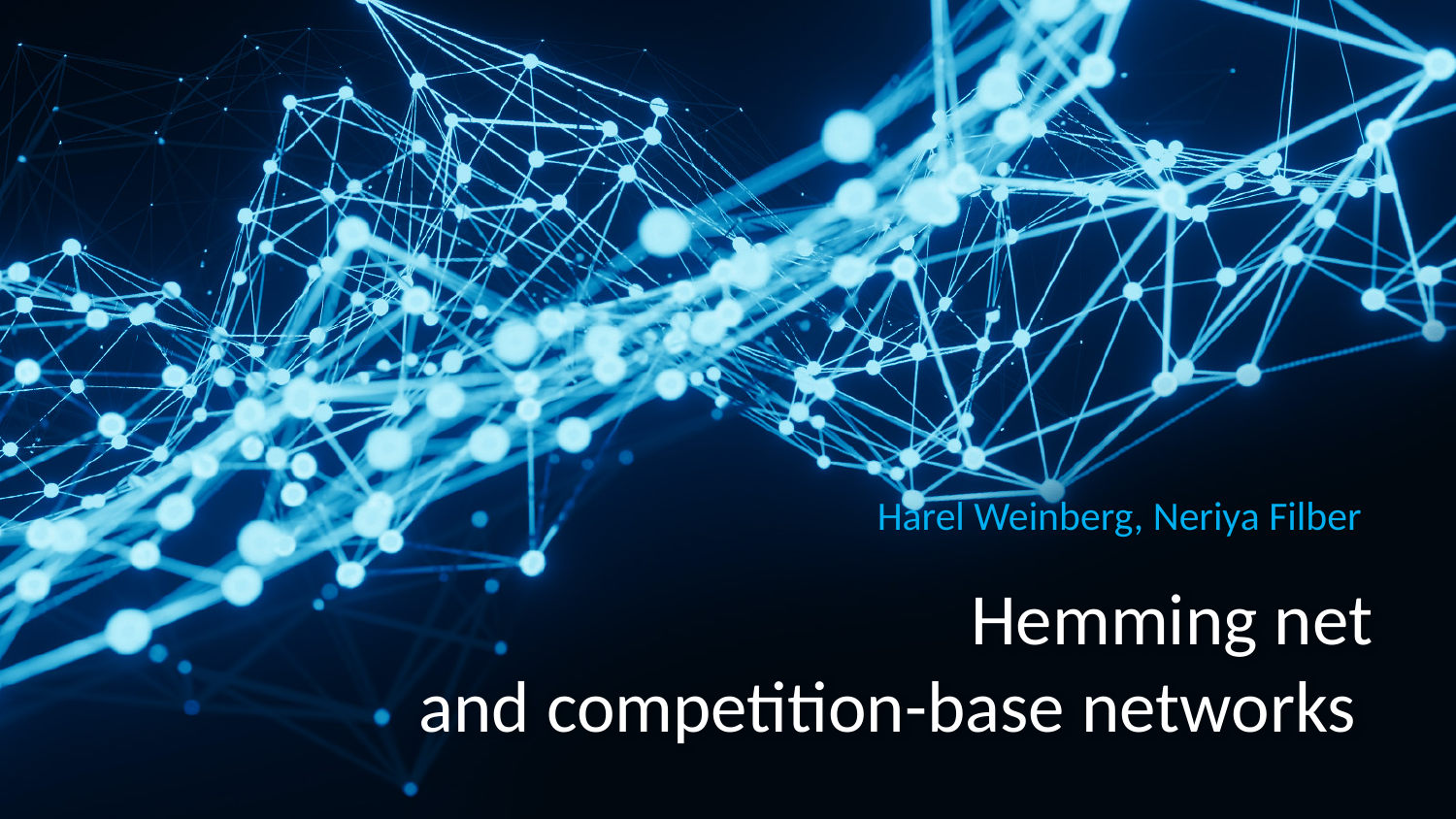

Harel Weinberg, Neriya Filber
# Hemming net and competition-base networks